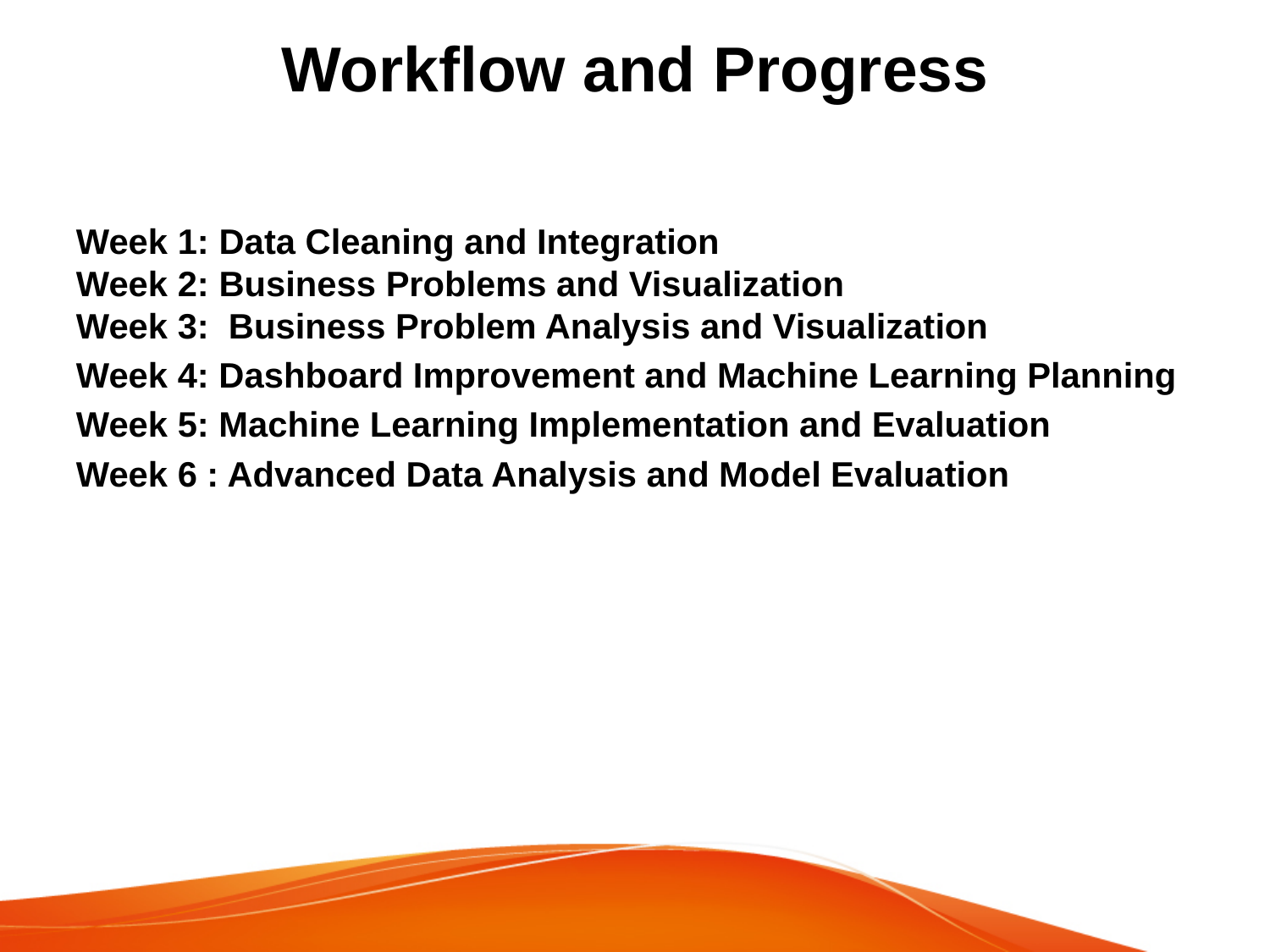

# Workflow and Progress

Week 1: Data Cleaning and Integration
Week 2: Business Problems and Visualization
Week 3:  Business Problem Analysis and Visualization
Week 4: Dashboard Improvement and Machine Learning Planning
Week 5: Machine Learning Implementation and Evaluation
Week 6 : Advanced Data Analysis and Model Evaluation